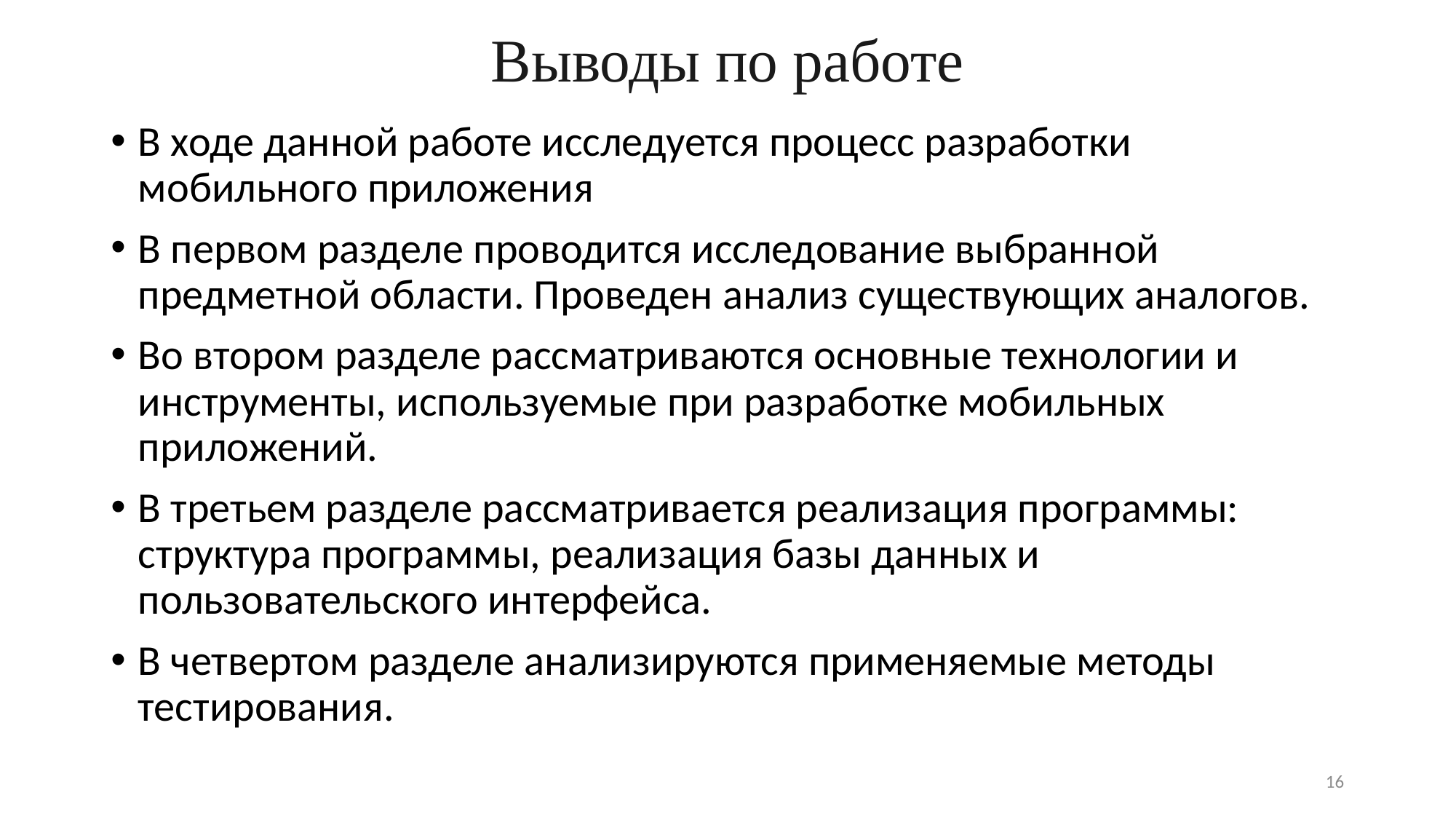

# Выводы по работе
В ходе данной работе исследуется процесс разработки мобильного приложения
В первом разделе проводится исследование выбранной предметной области. Проведен анализ существующих аналогов.
Во втором разделе рассматриваются основные технологии и инструменты, используемые при разработке мобильных приложений.
В третьем разделе рассматривается реализация программы: структура программы, реализация базы данных и пользовательского интерфейса.
В четвертом разделе анализируются применяемые методы тестирования.

16